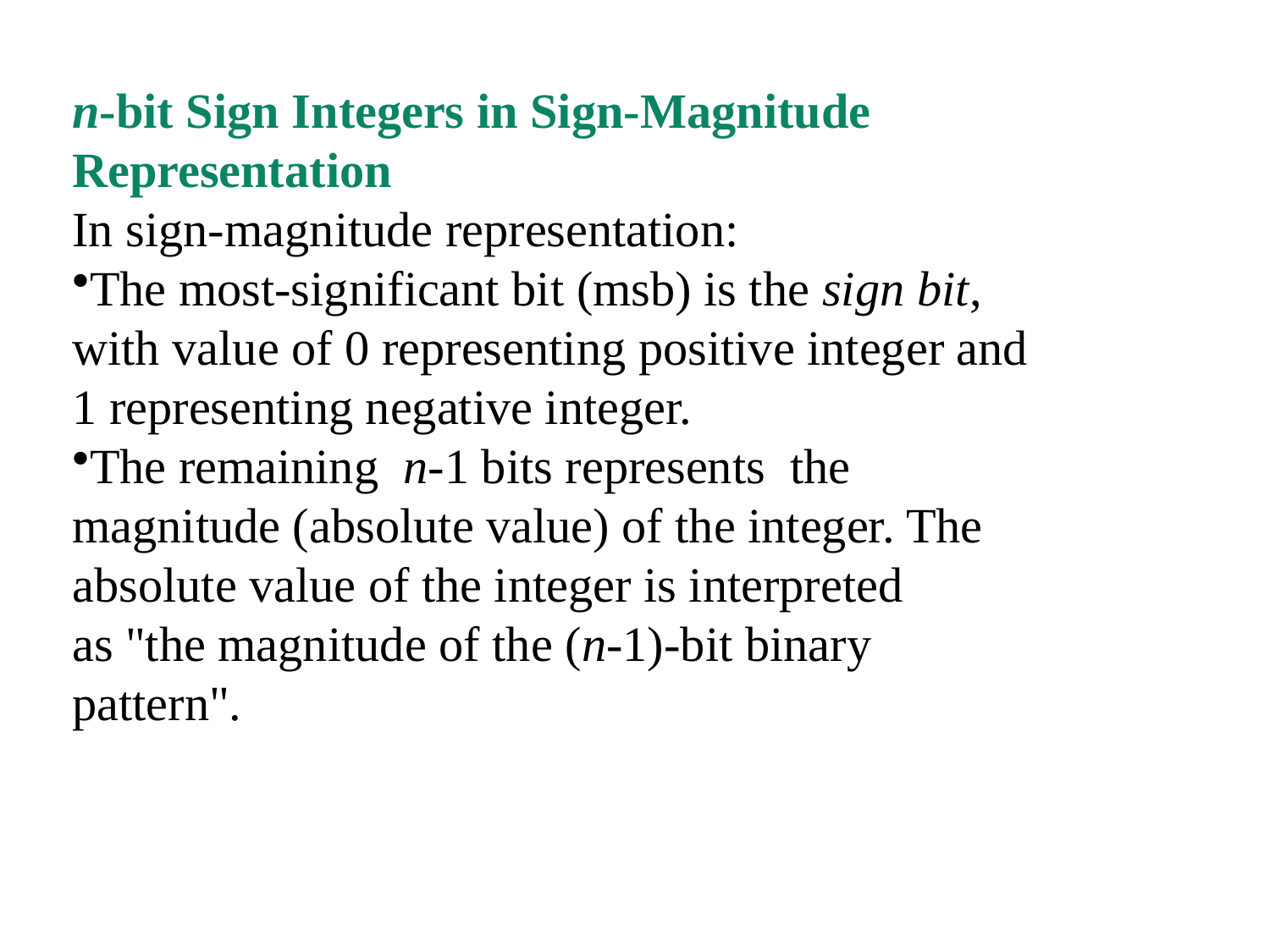

n-bit Sign Integers in Sign-Magnitude Representation
In sign-magnitude representation:
The most-significant bit (msb) is the sign bit, with value of 0 representing positive integer and 1 representing negative integer.
The remaining  n-1 bits represents  the magnitude (absolute value) of the integer. The absolute value of the integer is interpreted
as "the magnitude of the (n-1)-bit binary pattern".